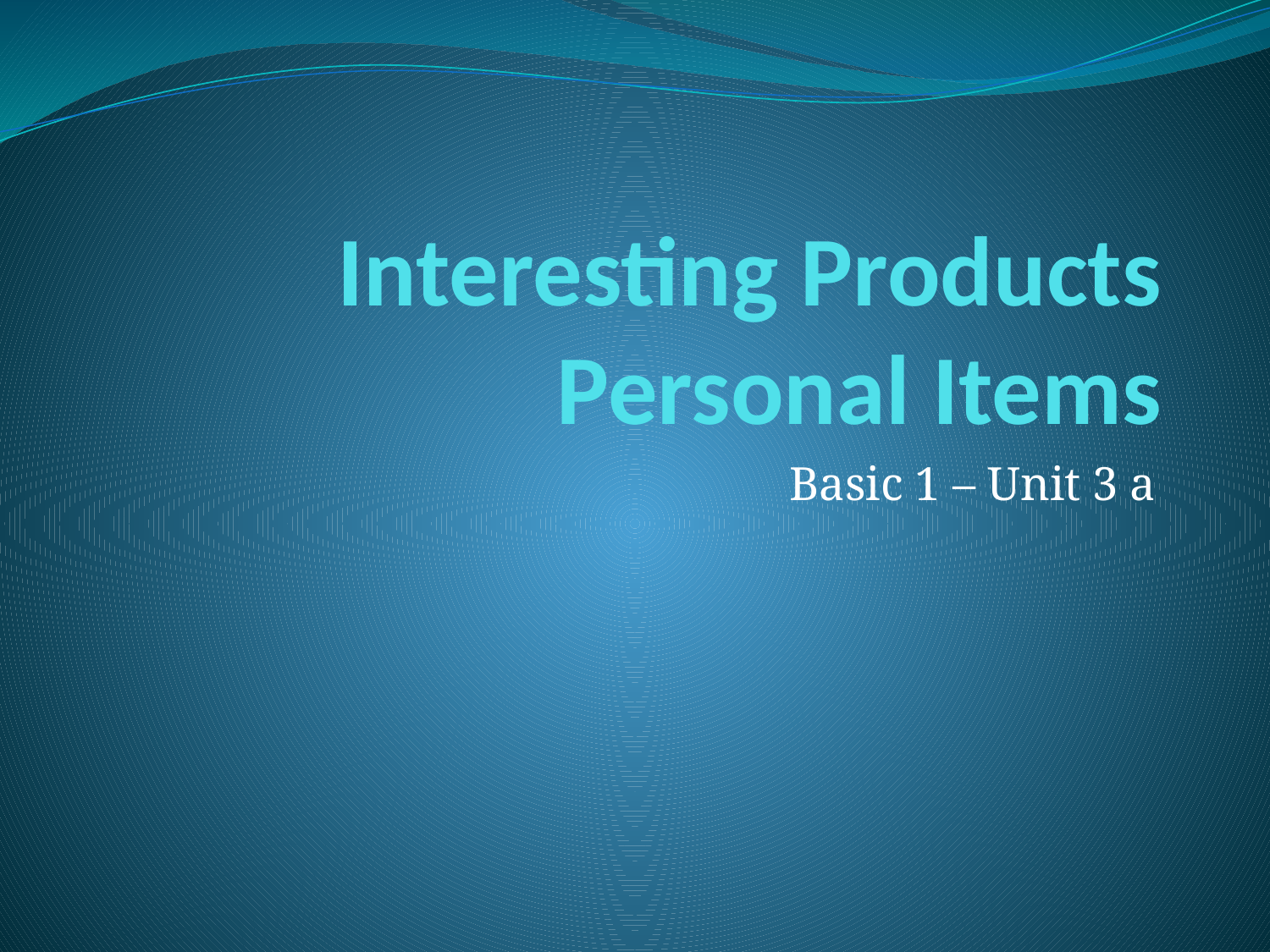

# Interesting Products Personal Items
Basic 1 – Unit 3 a